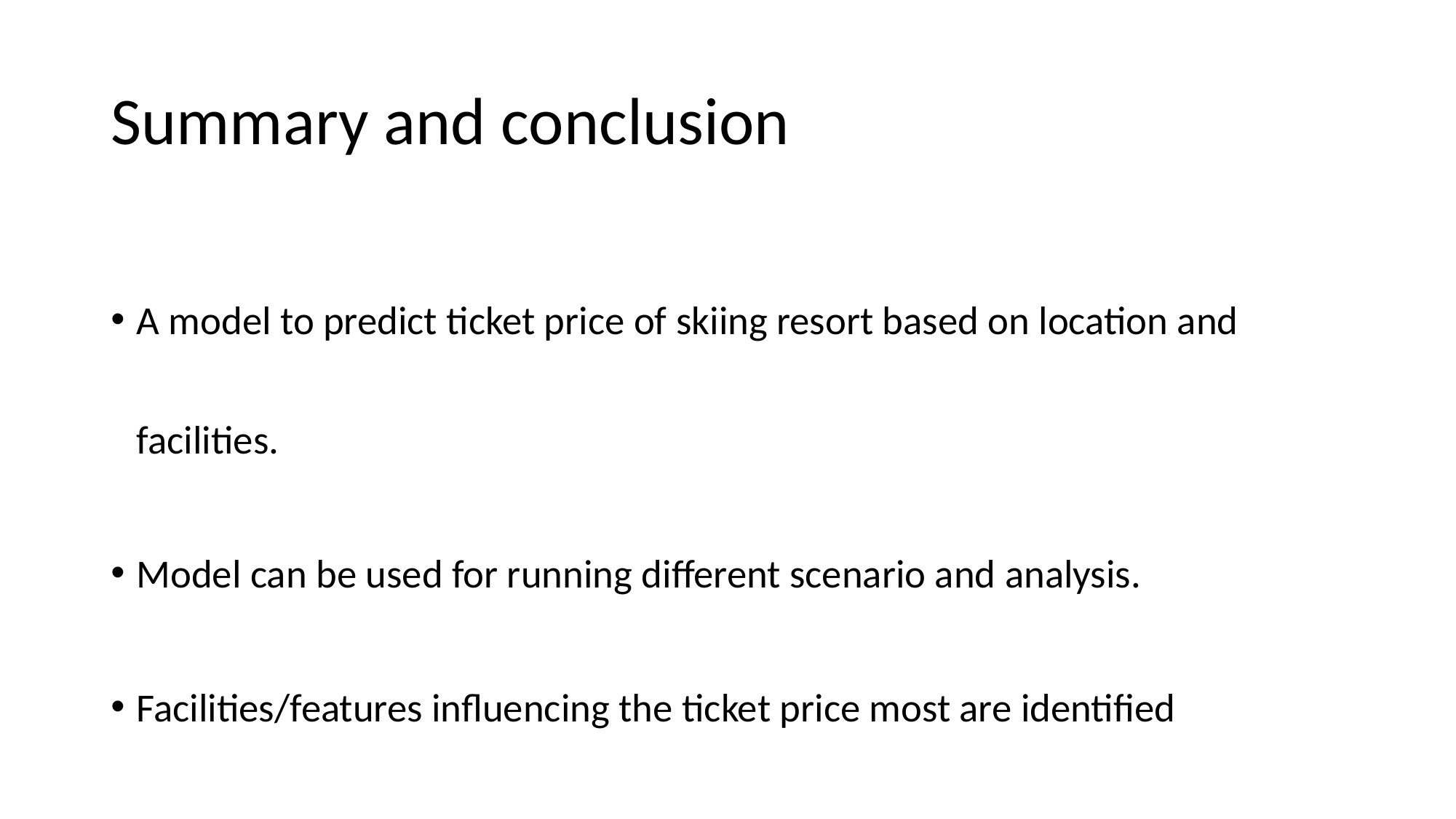

# Summary and conclusion
A model to predict ticket price of skiing resort based on location and facilities.
Model can be used for running different scenario and analysis.
Facilities/features influencing the ticket price most are identified